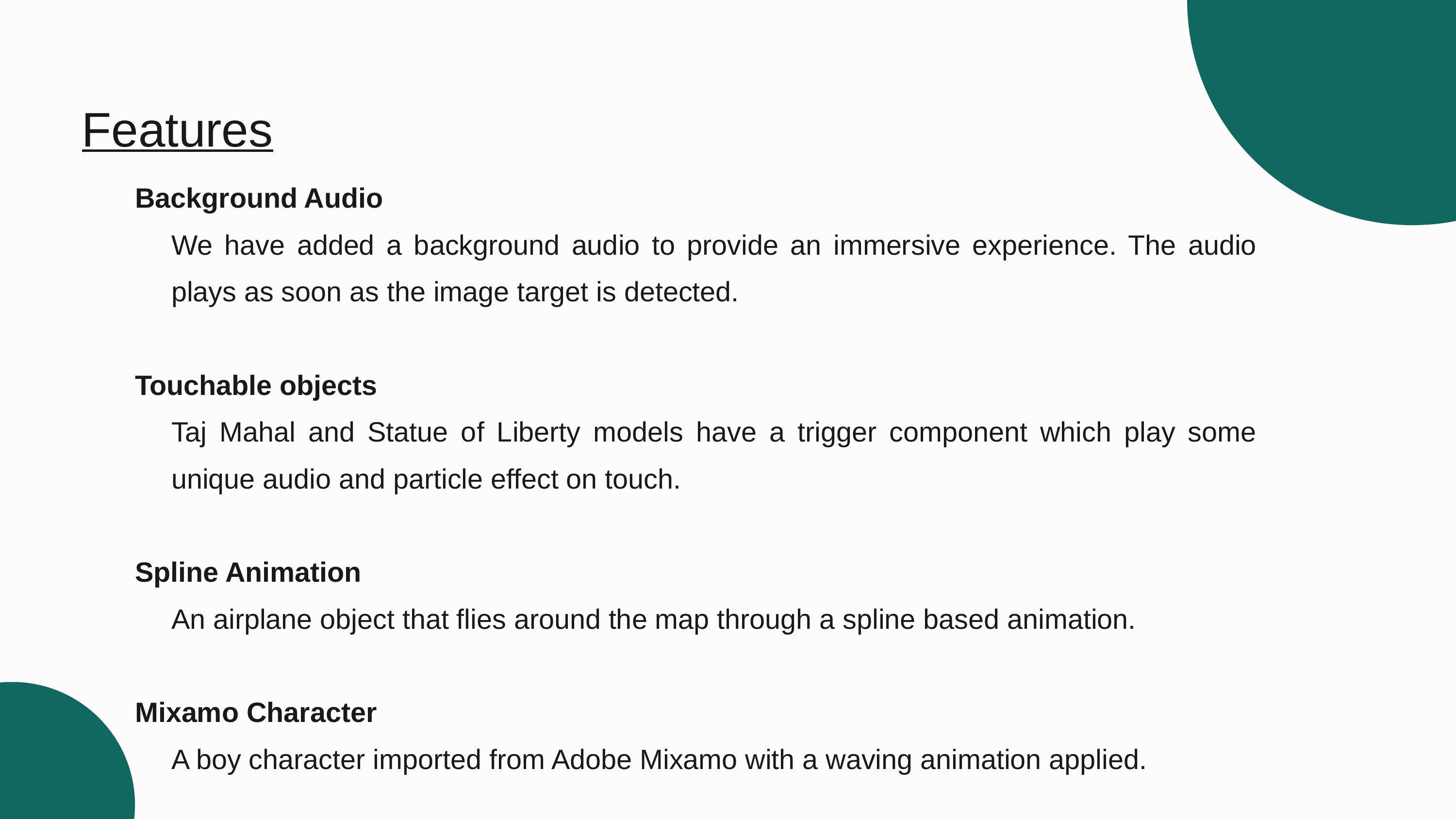

Features
Background Audio
We have added a background audio to provide an immersive experience. The audio plays as soon as the image target is detected.

Touchable objects
Taj Mahal and Statue of Liberty models have a trigger component which play some unique audio and particle effect on touch.

Spline Animation
An airplane object that flies around the map through a spline based animation.

Mixamo Character
A boy character imported from Adobe Mixamo with a waving animation applied.